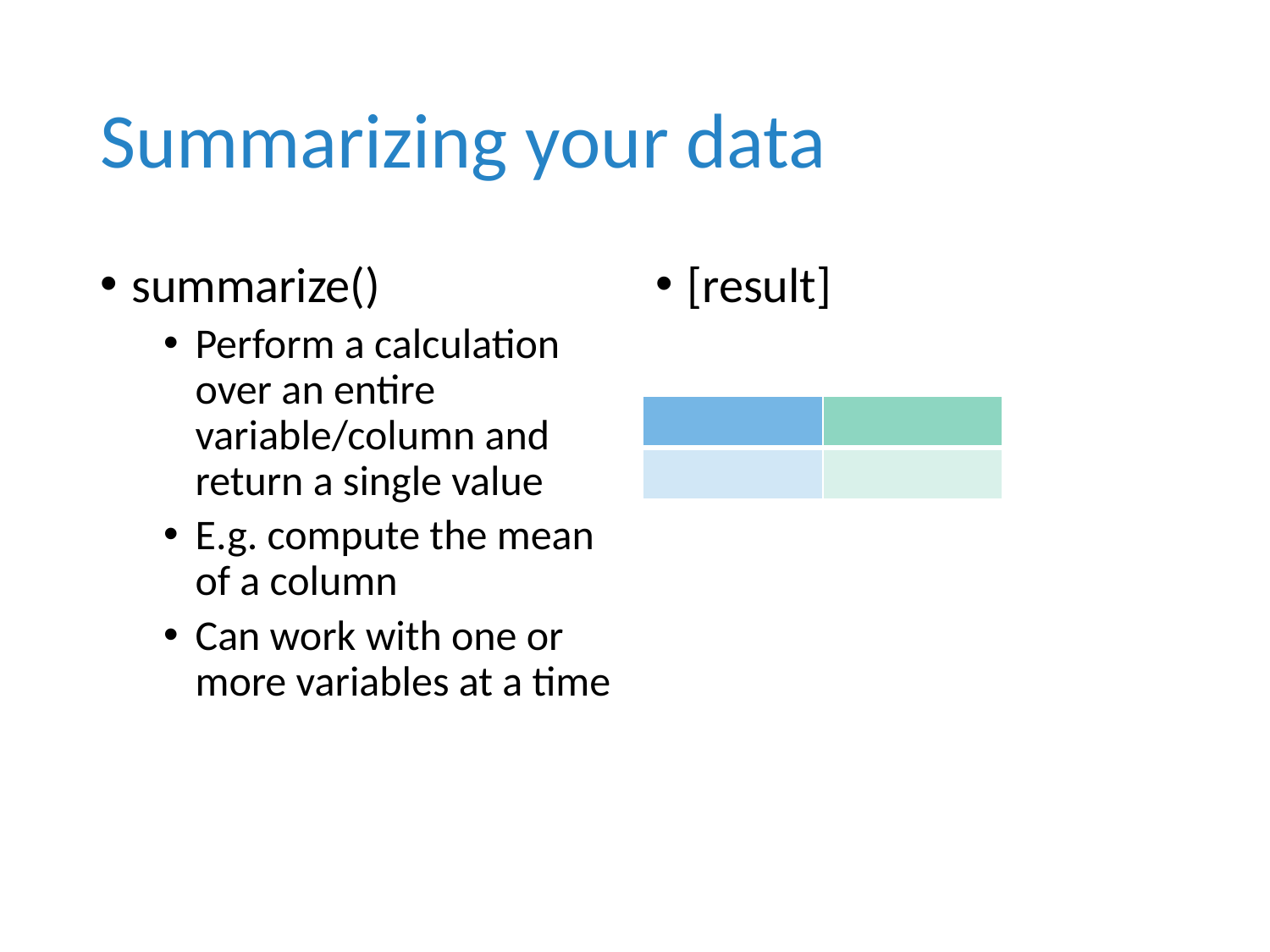

# Summarizing your data
summarize()
Perform a calculation over an entire variable/column and return a single value
E.g. compute the mean of a column
Can work with one or more variables at a time
[result]
|  |  |
| --- | --- |
|  |  |